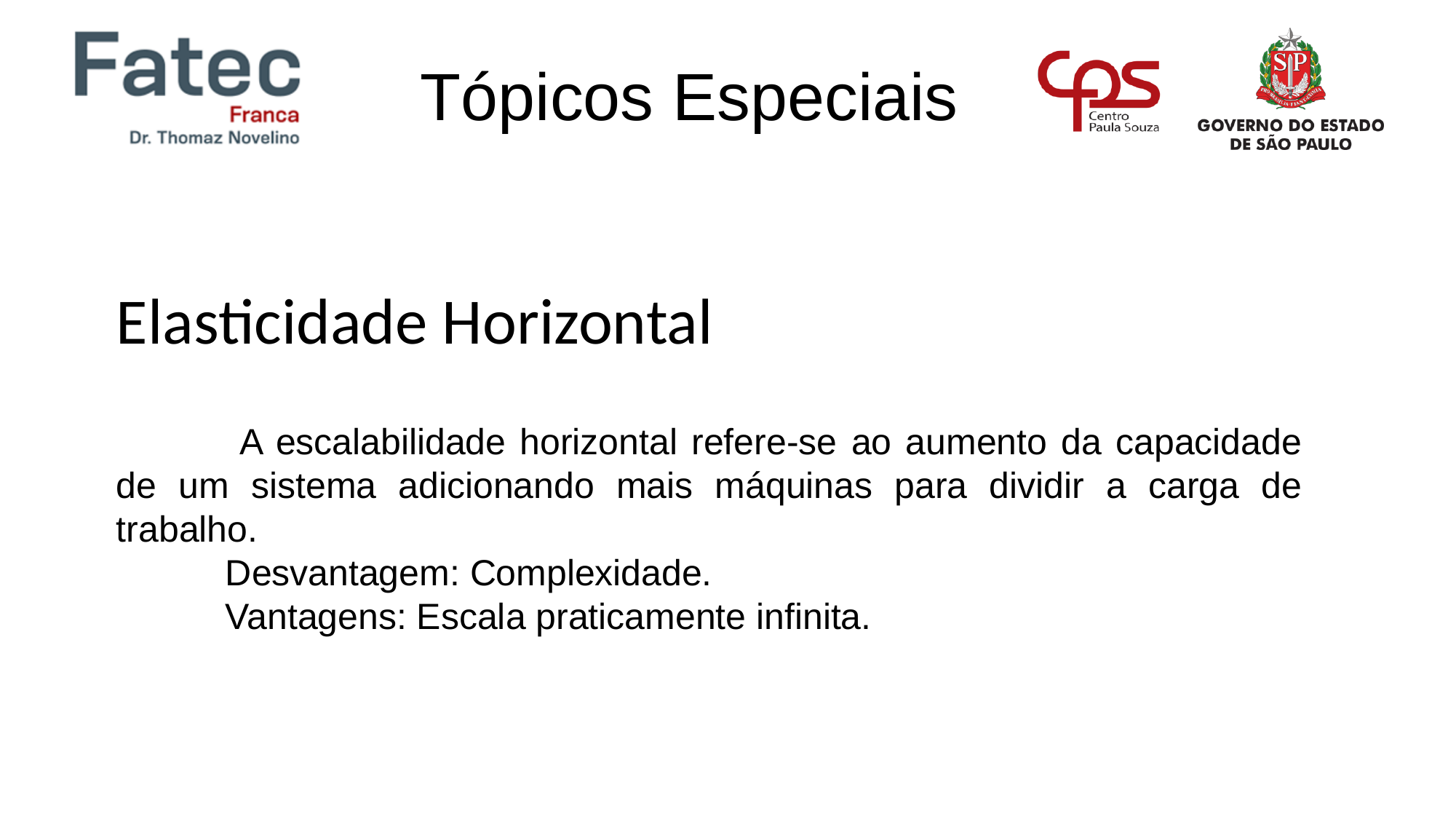

Elasticidade Horizontal
	 A escalabilidade horizontal refere-se ao aumento da capacidade de um sistema adicionando mais máquinas para dividir a carga de trabalho.
	Desvantagem: Complexidade.
	Vantagens: Escala praticamente infinita.